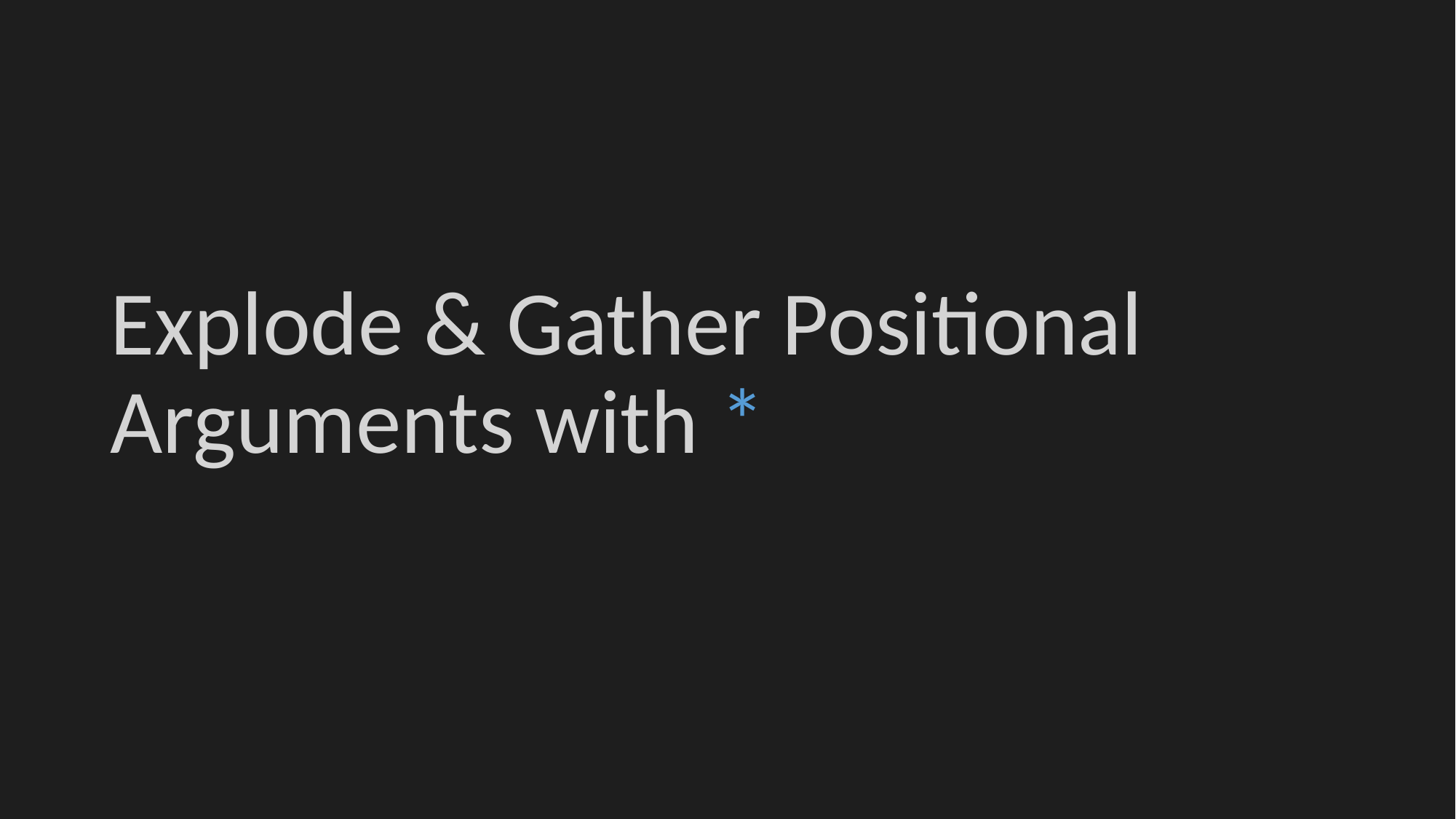

# Explode & Gather Positional Arguments with *